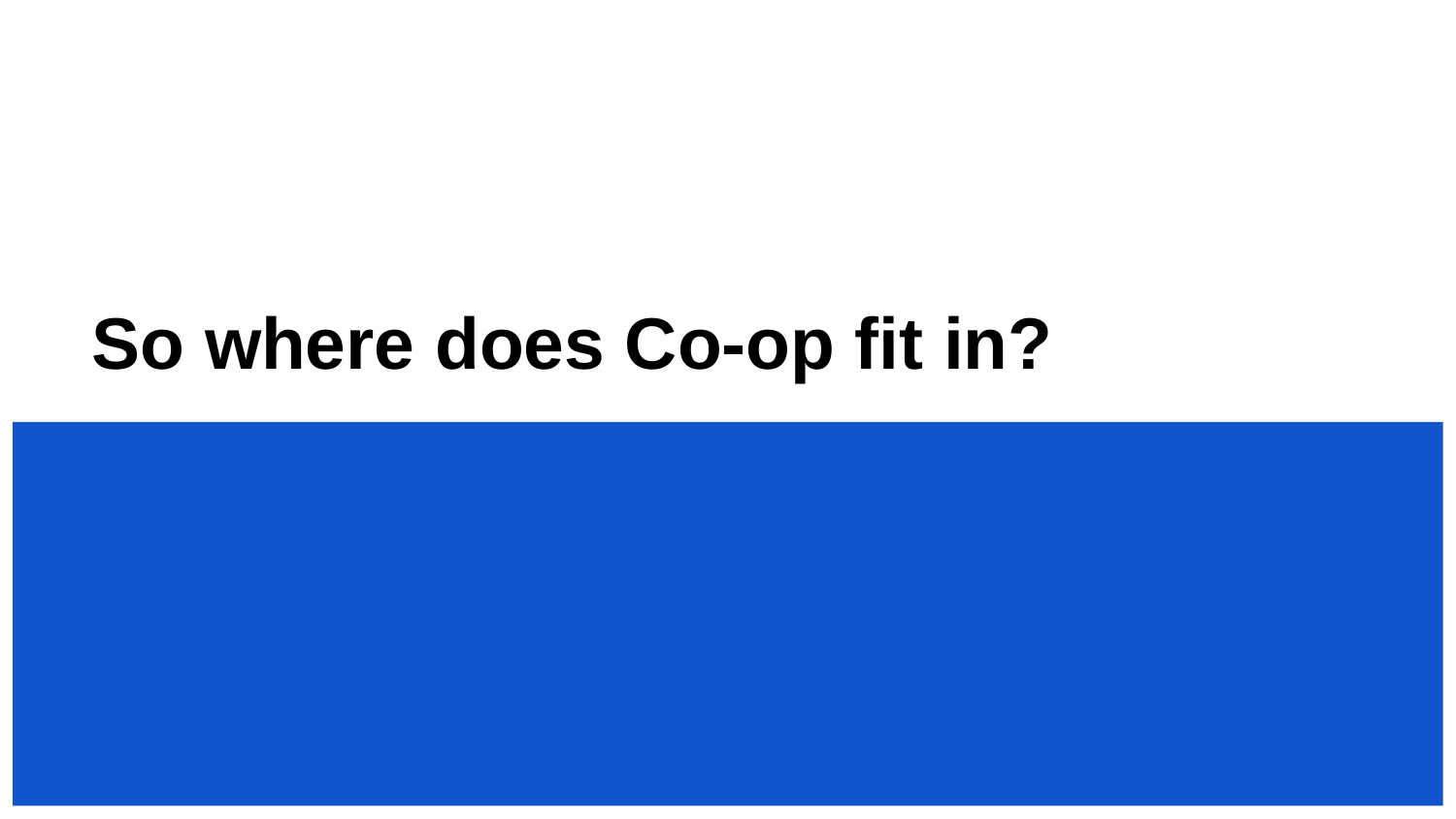

# So where does Co-op fit in?